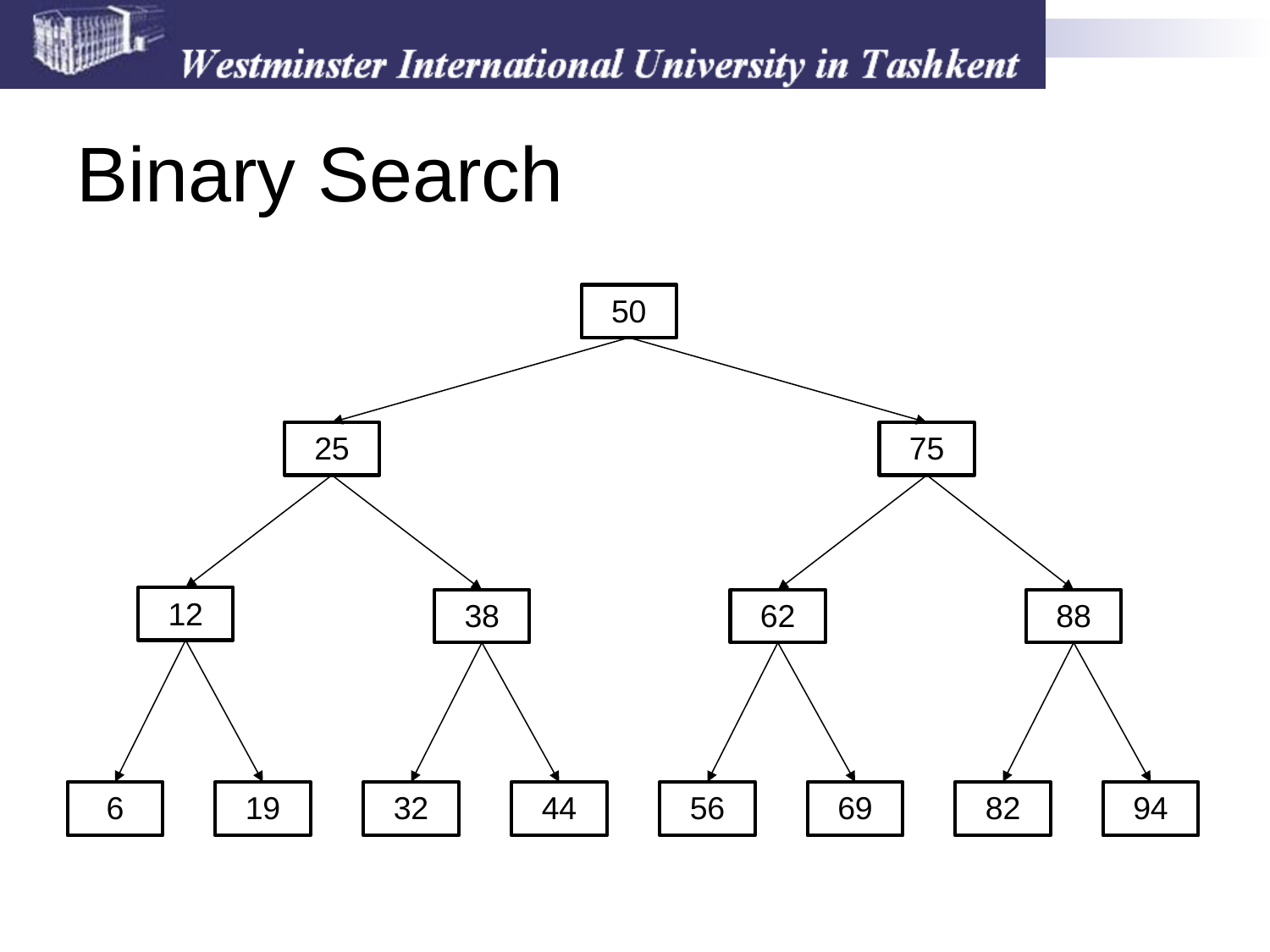

# Binary Search

50
25
75
12
38
62
88
6
19
32
44
56
69
82
94